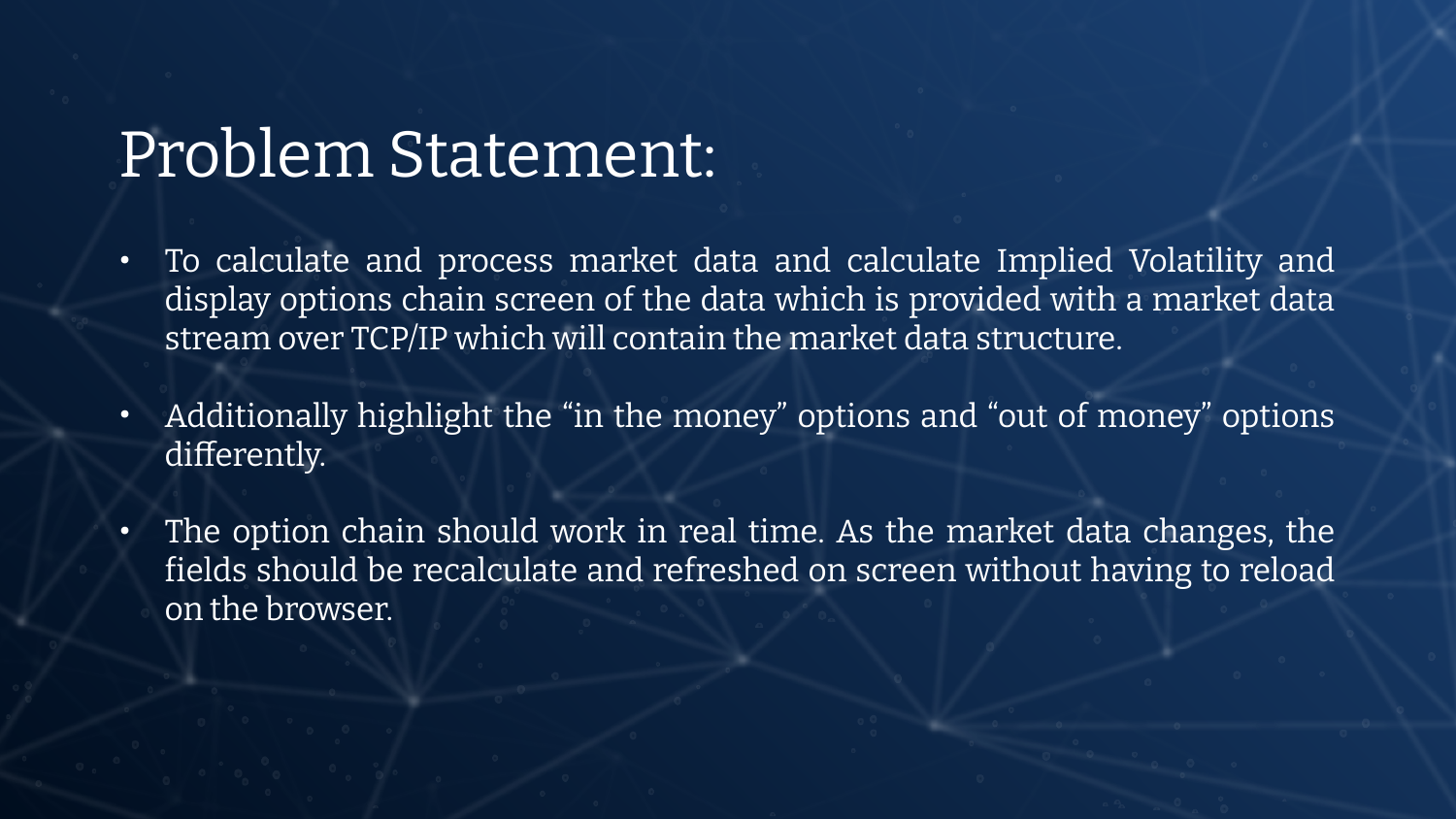

Problem Statement:

To calculate and process market data and calculate Implied Volatility and display options chain screen of the data which is provided with a market data stream over TCP/IP which will contain the market data structure.

Additionally highlight the “in the money” options and “out of money” options differently.

The option chain should work in real time. As the market data changes, the fields should be recalculate and refreshed on screen without having to reload on the browser.